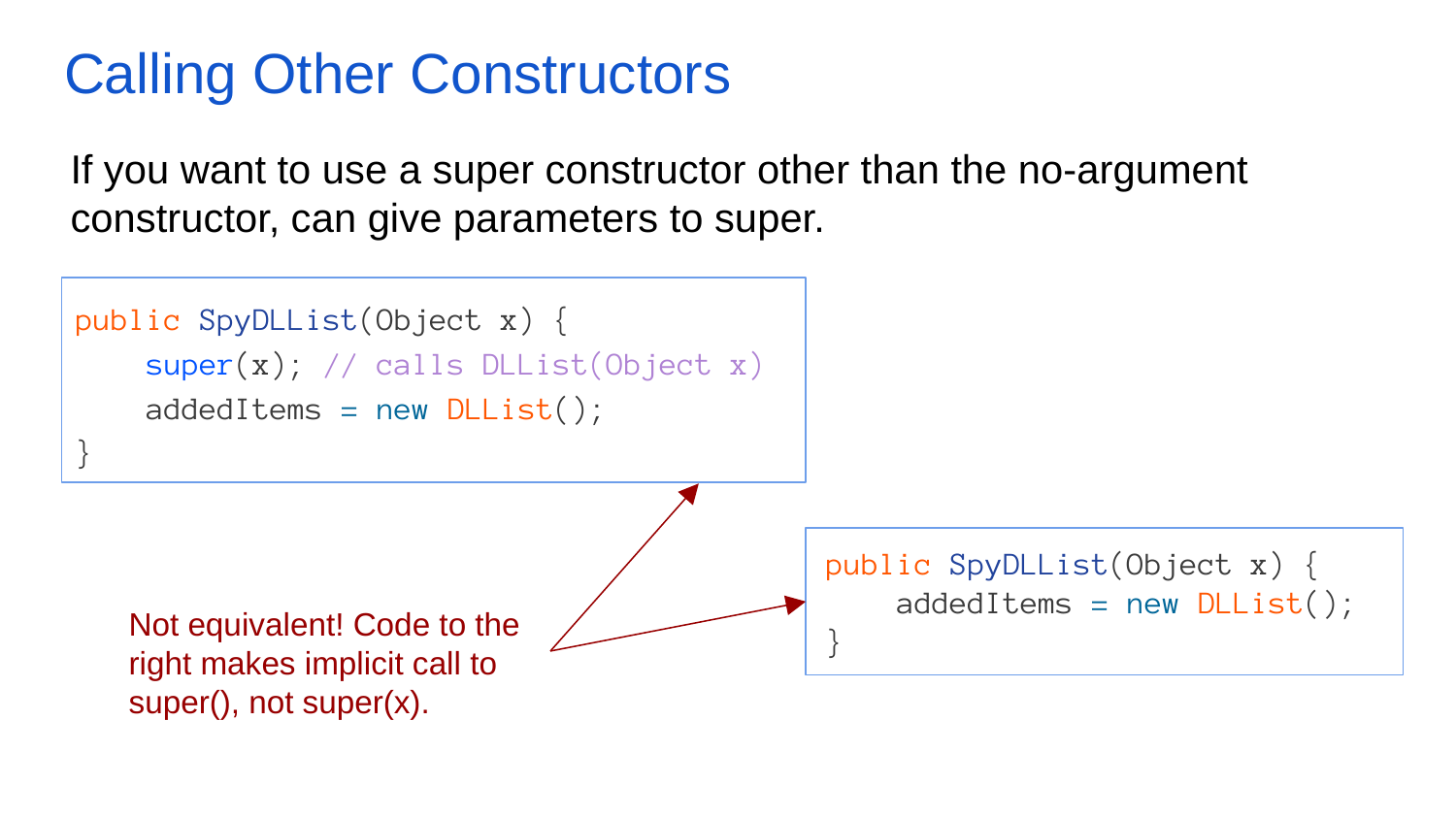

# Calling Other Constructors
If you want to use a super constructor other than the no-argument constructor, can give parameters to super.

public SpyDLList(Object x) {
    super(x); // calls DLList(Object x)
    addedItems = new DLList();
}

public SpyDLList(Object x) {
    addedItems = new DLList();
}
Not equivalent! Code to the right makes implicit call to super(), not super(x).